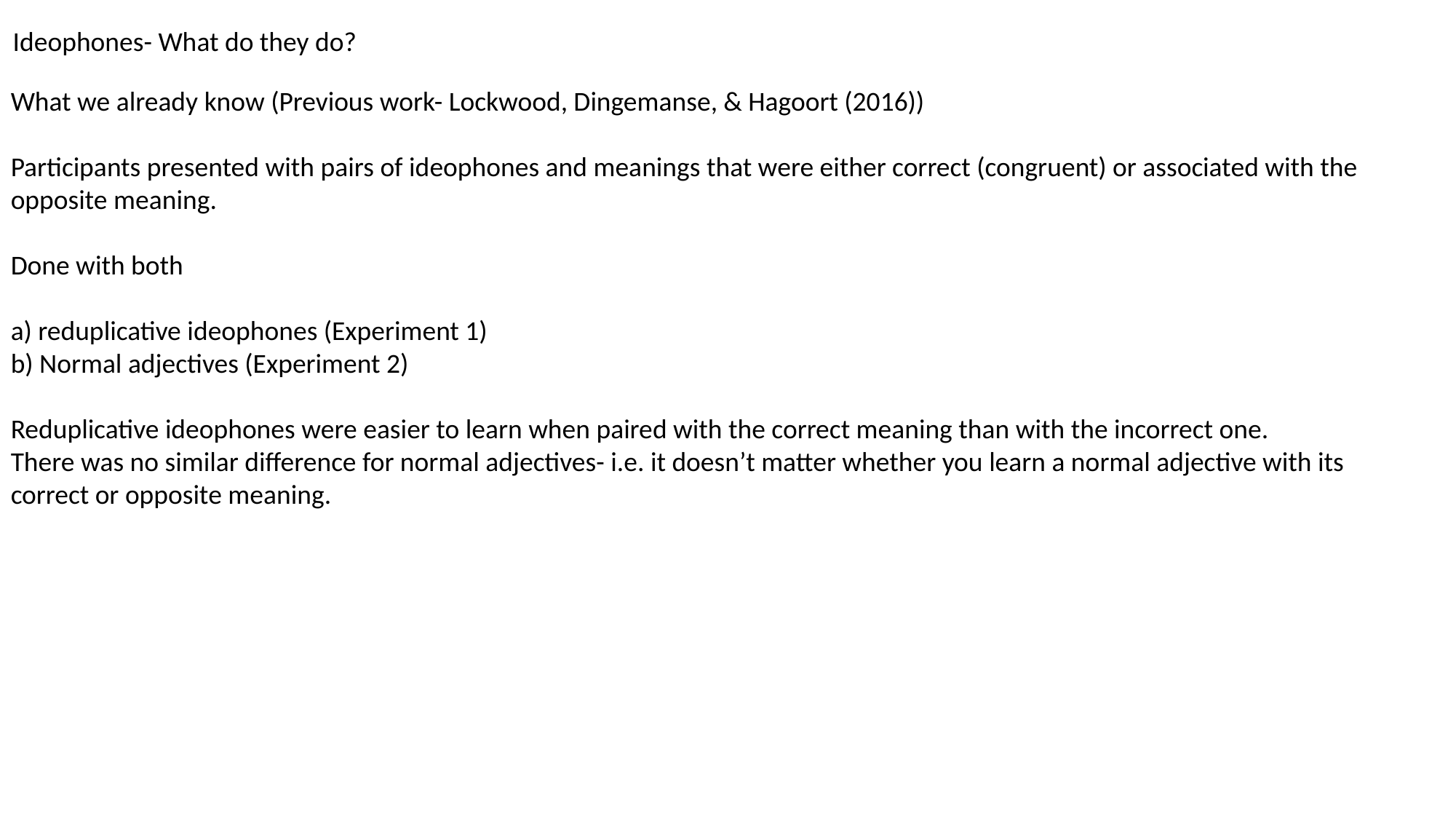

Ideophones- What do they do?
What we already know (Previous work- Lockwood, Dingemanse, & Hagoort (2016))

Participants presented with pairs of ideophones and meanings that were either correct (congruent) or associated with the opposite meaning.

Done with both
a) reduplicative ideophones (Experiment 1)
b) Normal adjectives (Experiment 2)

Reduplicative ideophones were easier to learn when paired with the correct meaning than with the incorrect one.
There was no similar difference for normal adjectives- i.e. it doesn’t matter whether you learn a normal adjective with its correct or opposite meaning.